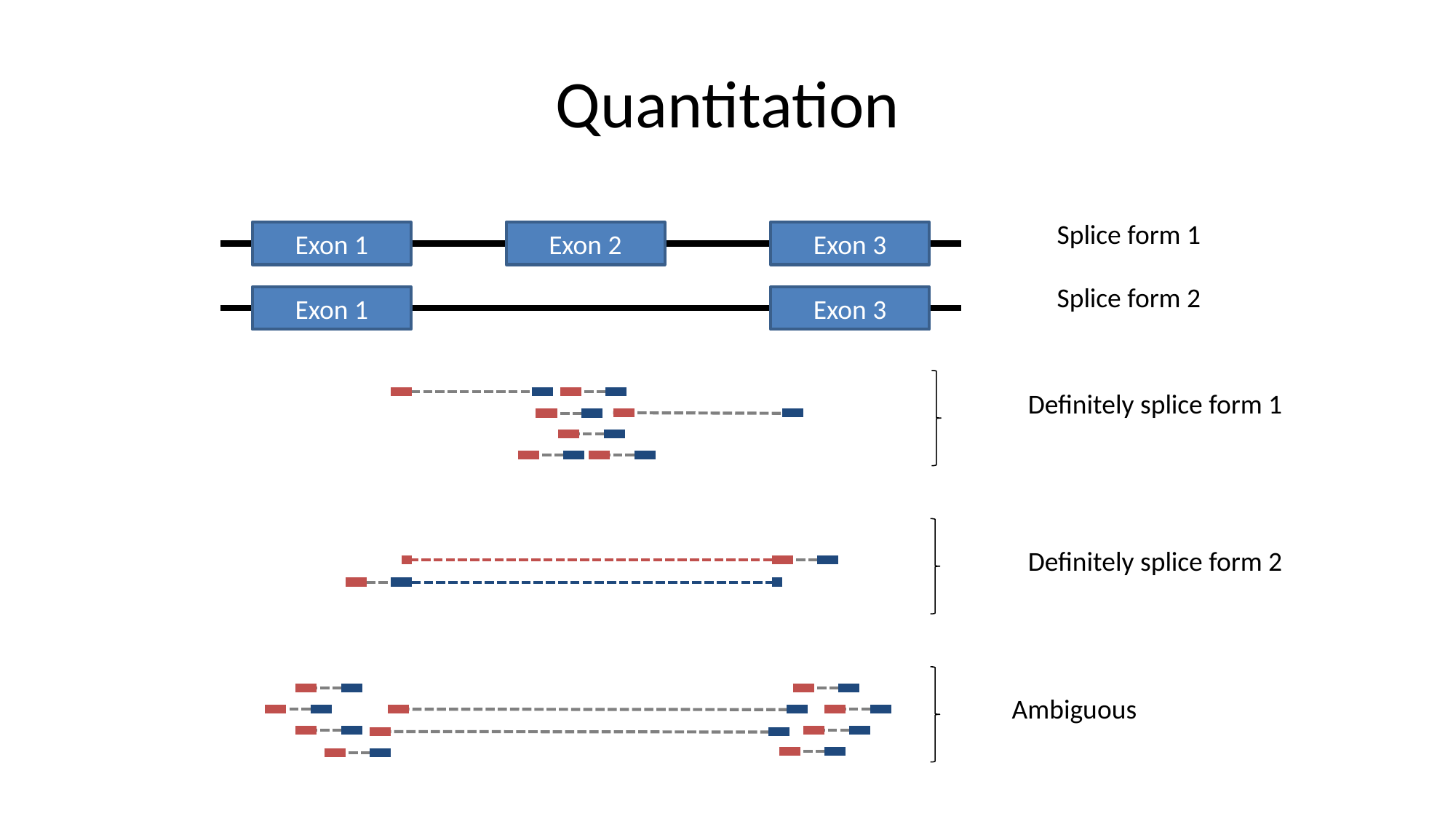

# Quantitation
Splice form 1
Exon 1
Exon 2
Exon 3
Splice form 2
Exon 1
Exon 3

Definitely splice form 1

Definitely splice form 2

Ambiguous